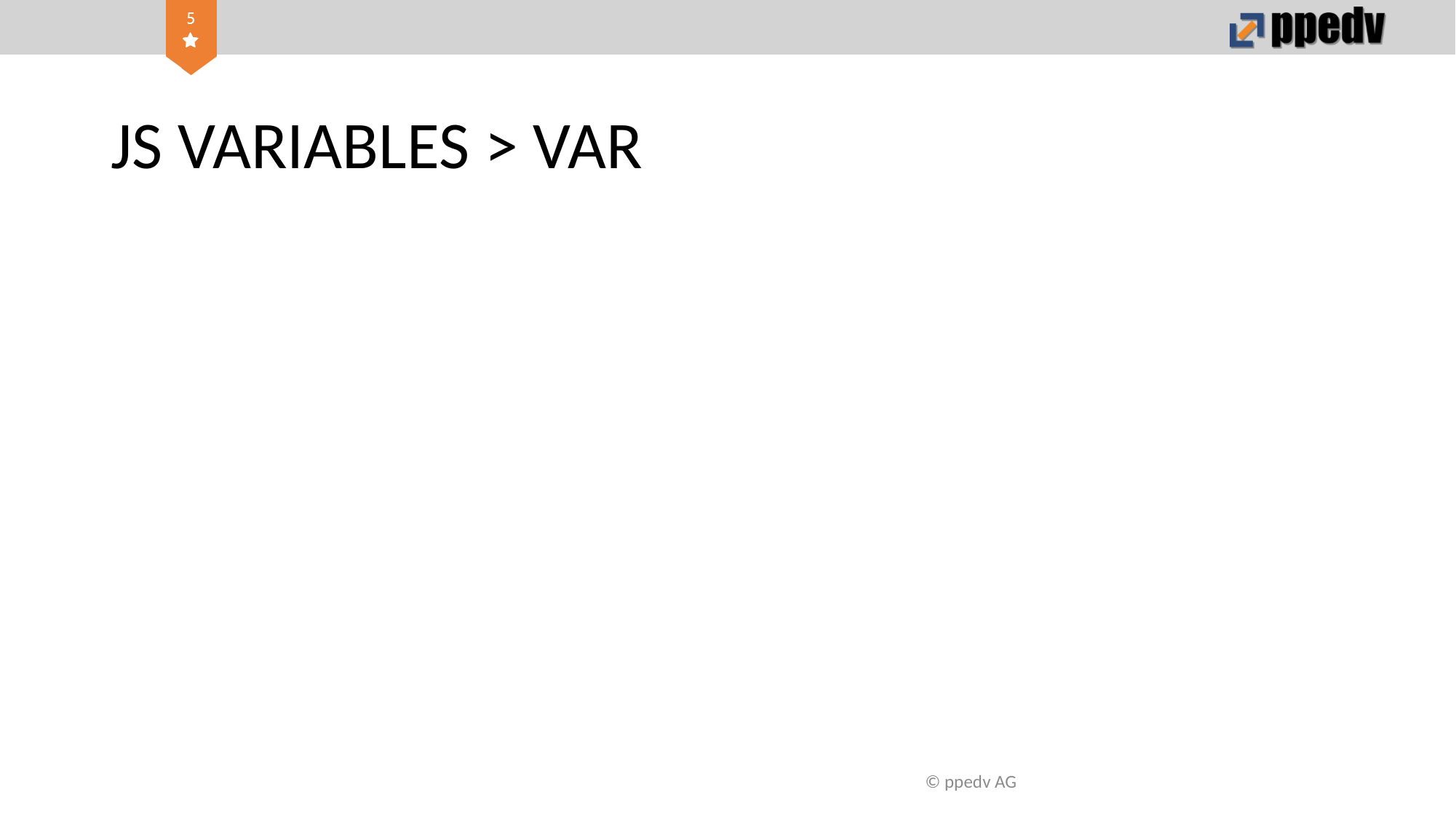

# JS VARIABLES > VAR

© ppedv AG